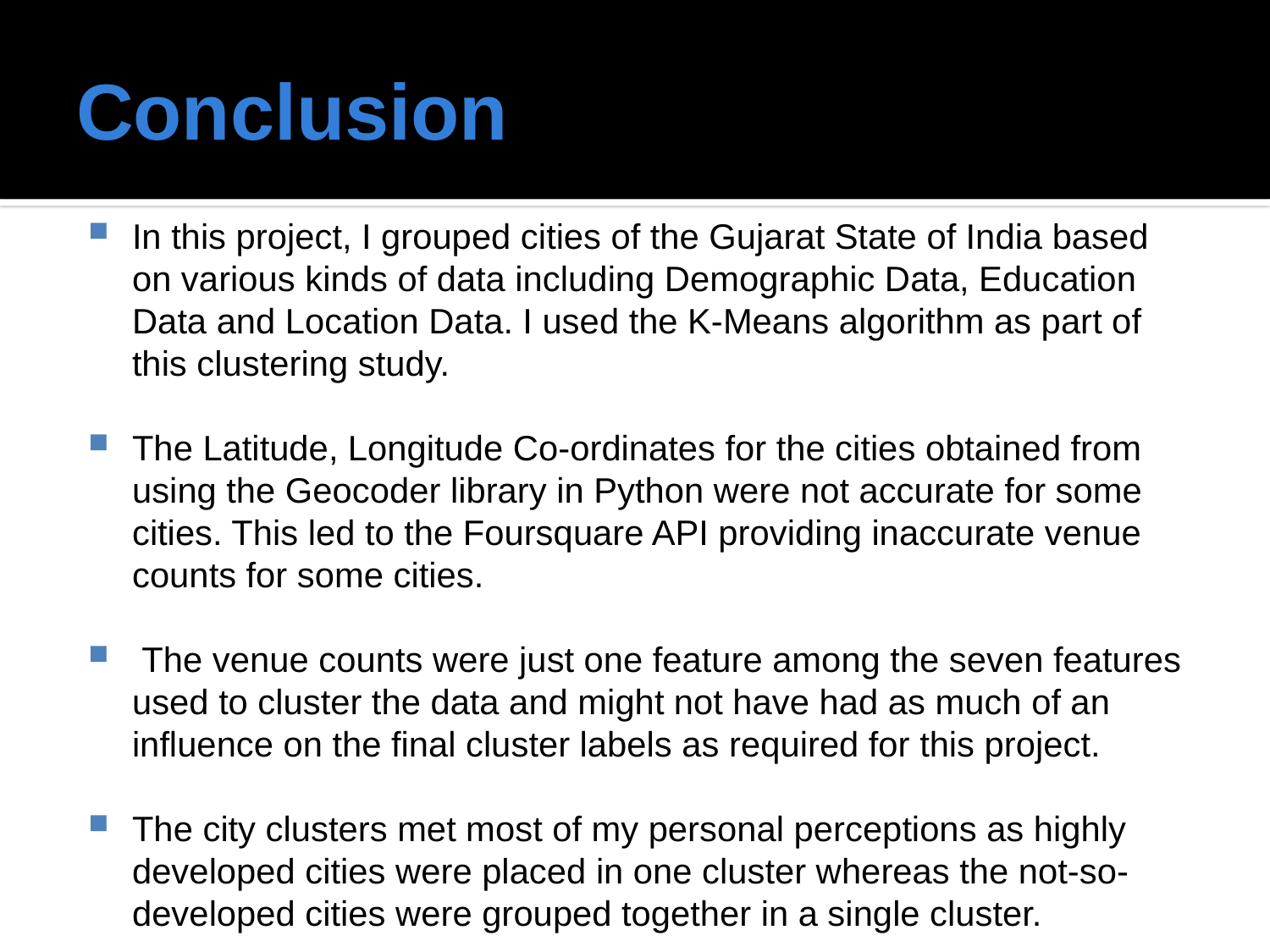

# Conclusion
In this project, I grouped cities of the Gujarat State of India based on various kinds of data including Demographic Data, Education Data and Location Data. I used the K-Means algorithm as part of this clustering study.

The Latitude, Longitude Co-ordinates for the cities obtained from using the Geocoder library in Python were not accurate for some cities. This led to the Foursquare API providing inaccurate venue counts for some cities.

 The venue counts were just one feature among the seven features used to cluster the data and might not have had as much of an influence on the final cluster labels as required for this project.

The city clusters met most of my personal perceptions as highly developed cities were placed in one cluster whereas the not-so-developed cities were grouped together in a single cluster.